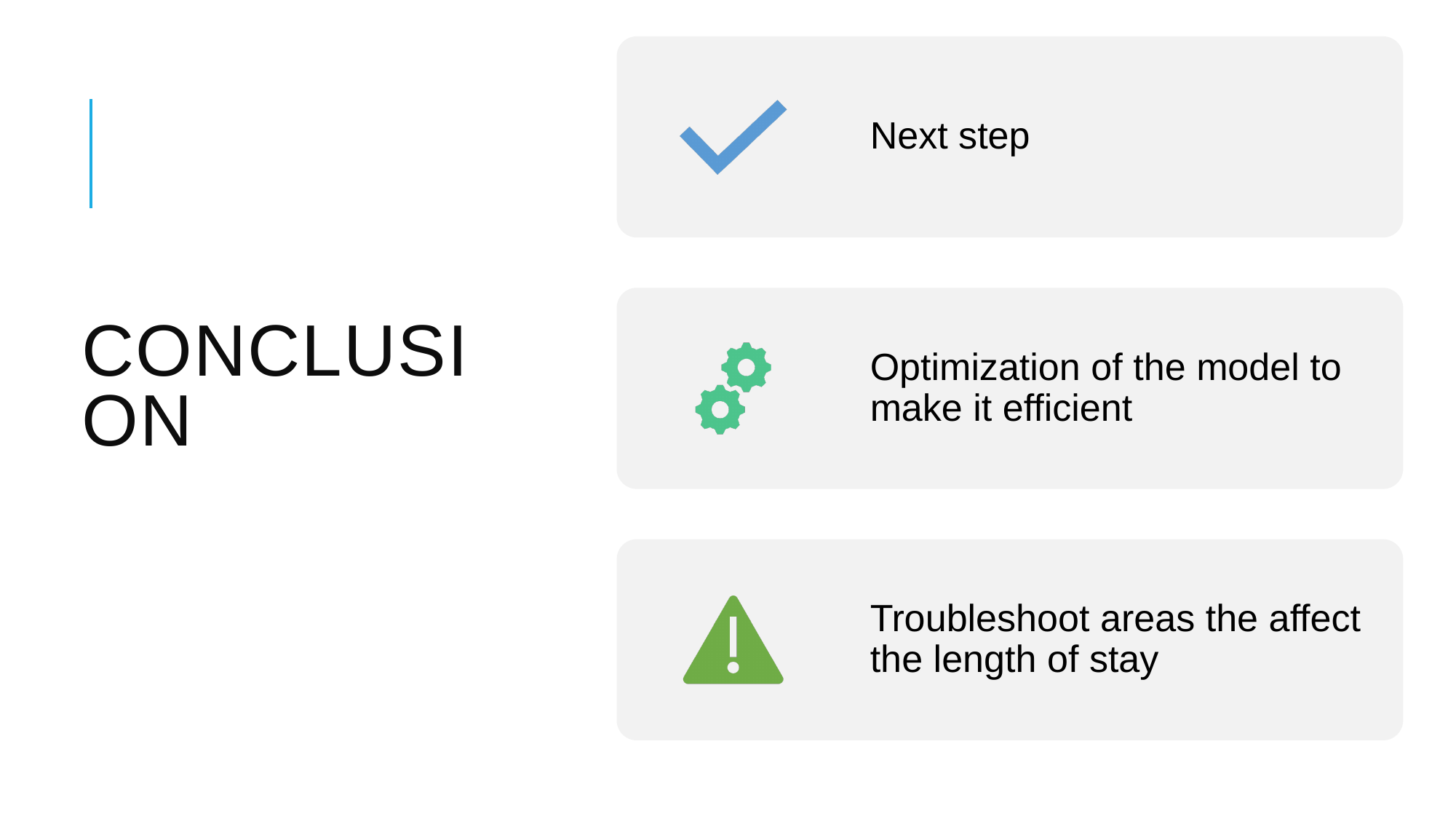

Next step
Optimization of the model to make it efficient
Troubleshoot areas the affect the length of stay
# conclusion